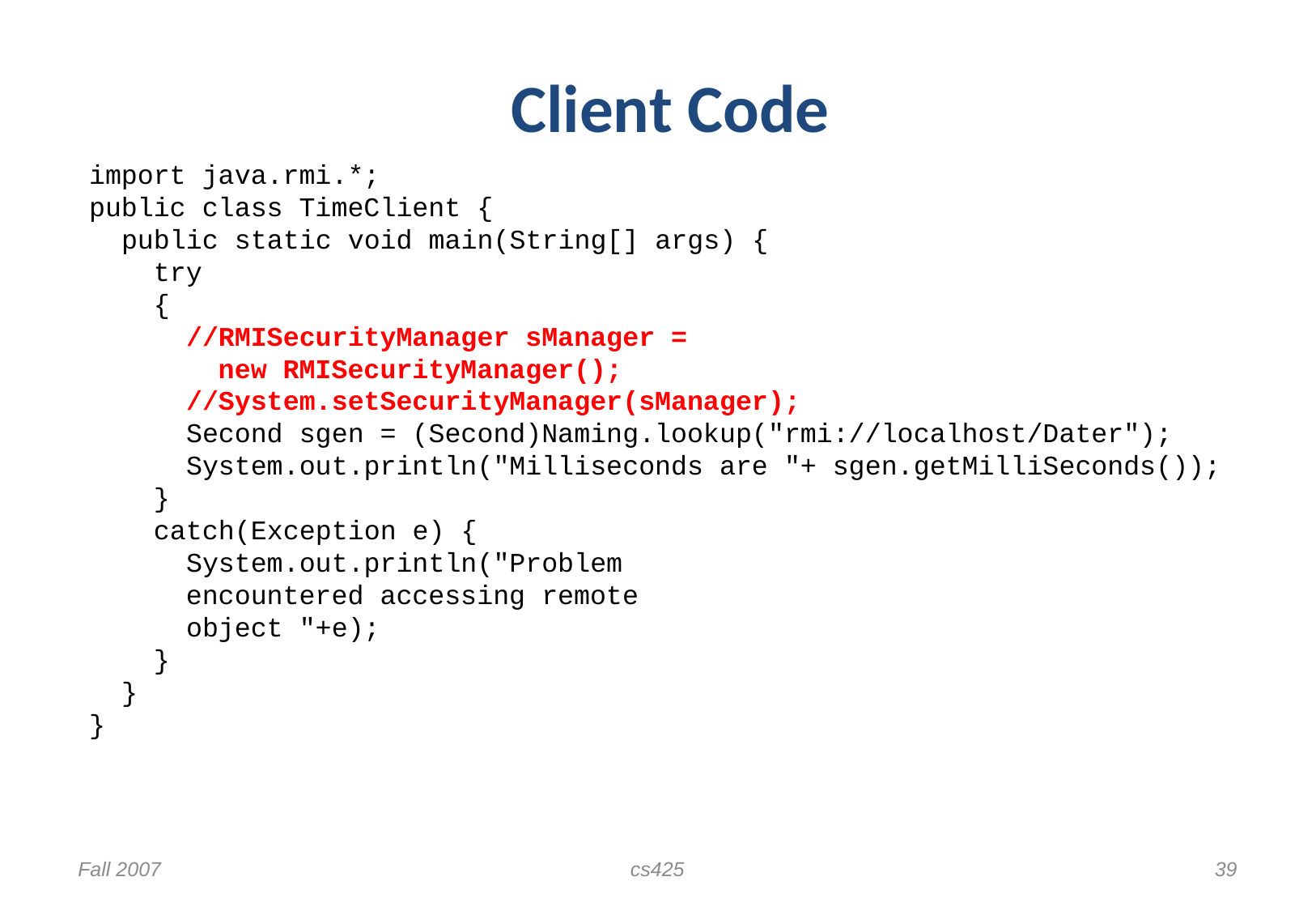

# Client Code
import java.rmi.*;
public class TimeClient {
  public static void main(String[] args) {
    try
    {
      //RMISecurityManager sManager =
        new RMISecurityManager();
      //System.setSecurityManager(sManager);
      Second sgen = (Second)Naming.lookup("rmi://localhost/Dater");
      System.out.println("Milliseconds are "+ sgen.getMilliSeconds());
    }
    catch(Exception e) {
      System.out.println("Problem
      encountered accessing remote
      object "+e);
    }
  }
}
Fall 2007
cs425
39